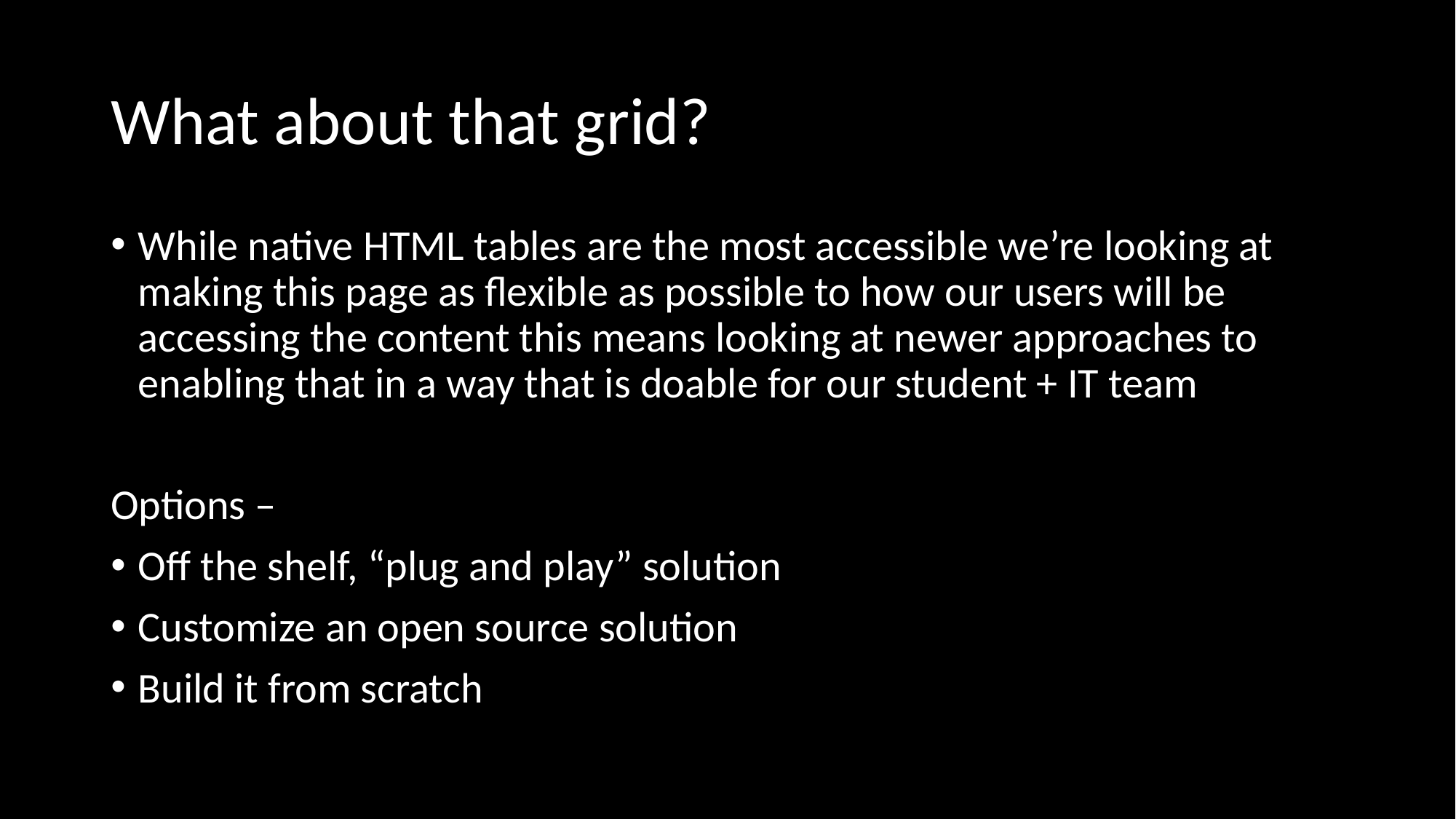

# What about that grid?
While native HTML tables are the most accessible we’re looking at making this page as flexible as possible to how our users will be accessing the content this means looking at newer approaches to enabling that in a way that is doable for our student + IT team

Options –
Off the shelf, “plug and play” solution
Customize an open source solution
Build it from scratch